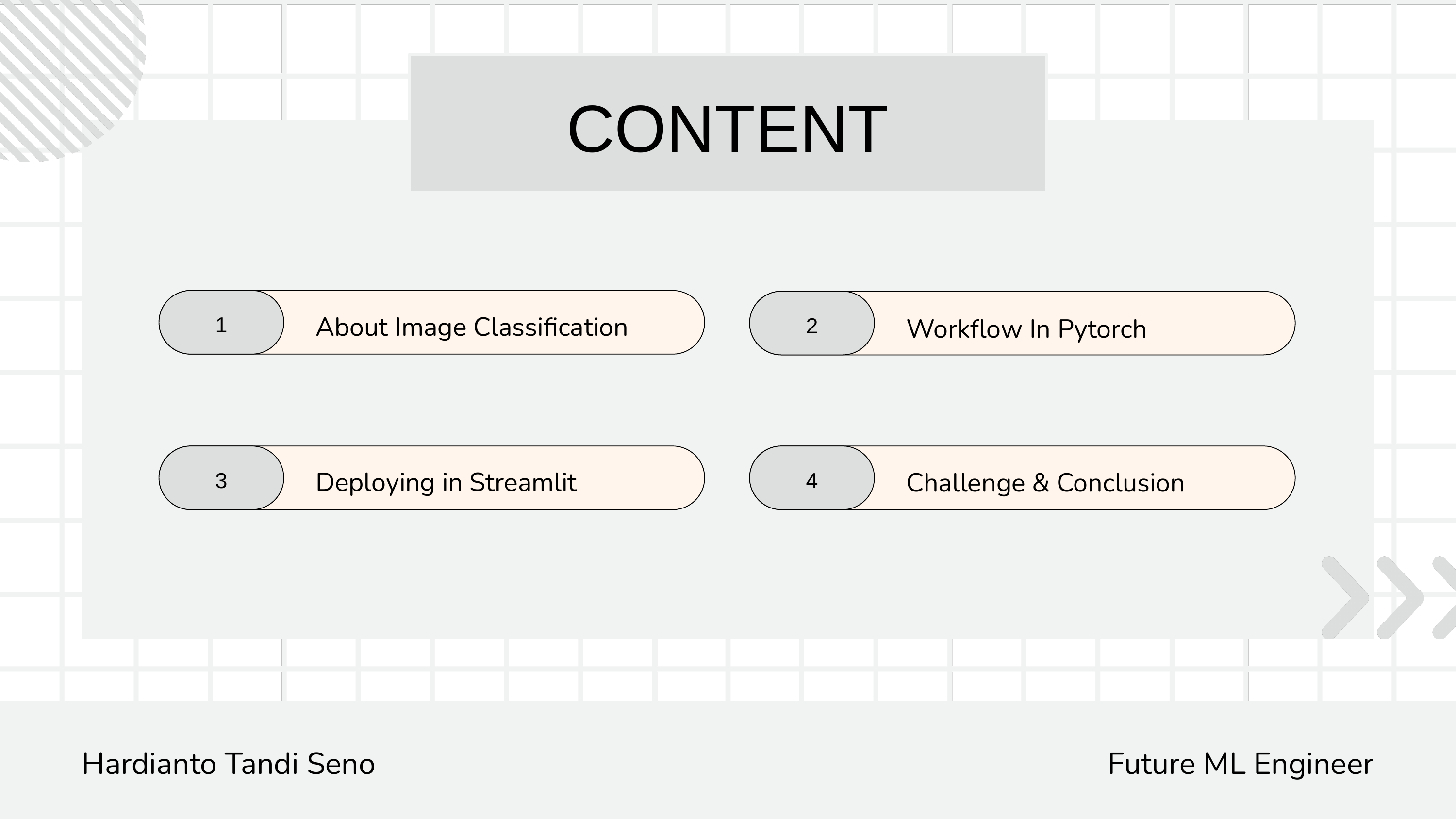

CONTENT

About Image Classification
1

Workflow In Pytorch
2

Deploying in Streamlit
Challenge & Conclusion
3
4

Hardianto Tandi Seno
Future ML Engineer